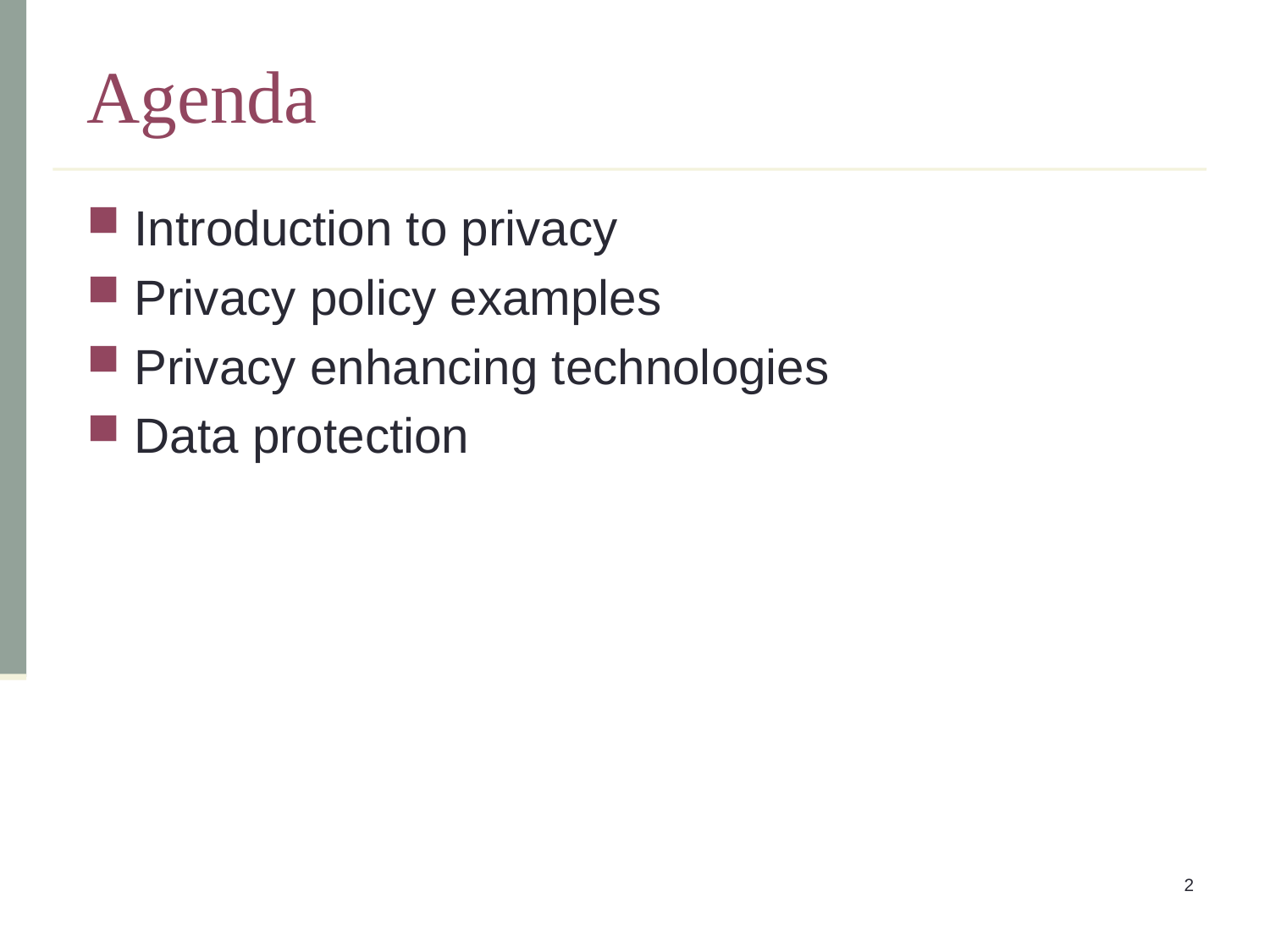

# Agenda
Introduction to privacy
Privacy policy examples
Privacy enhancing technologies
Data protection
2